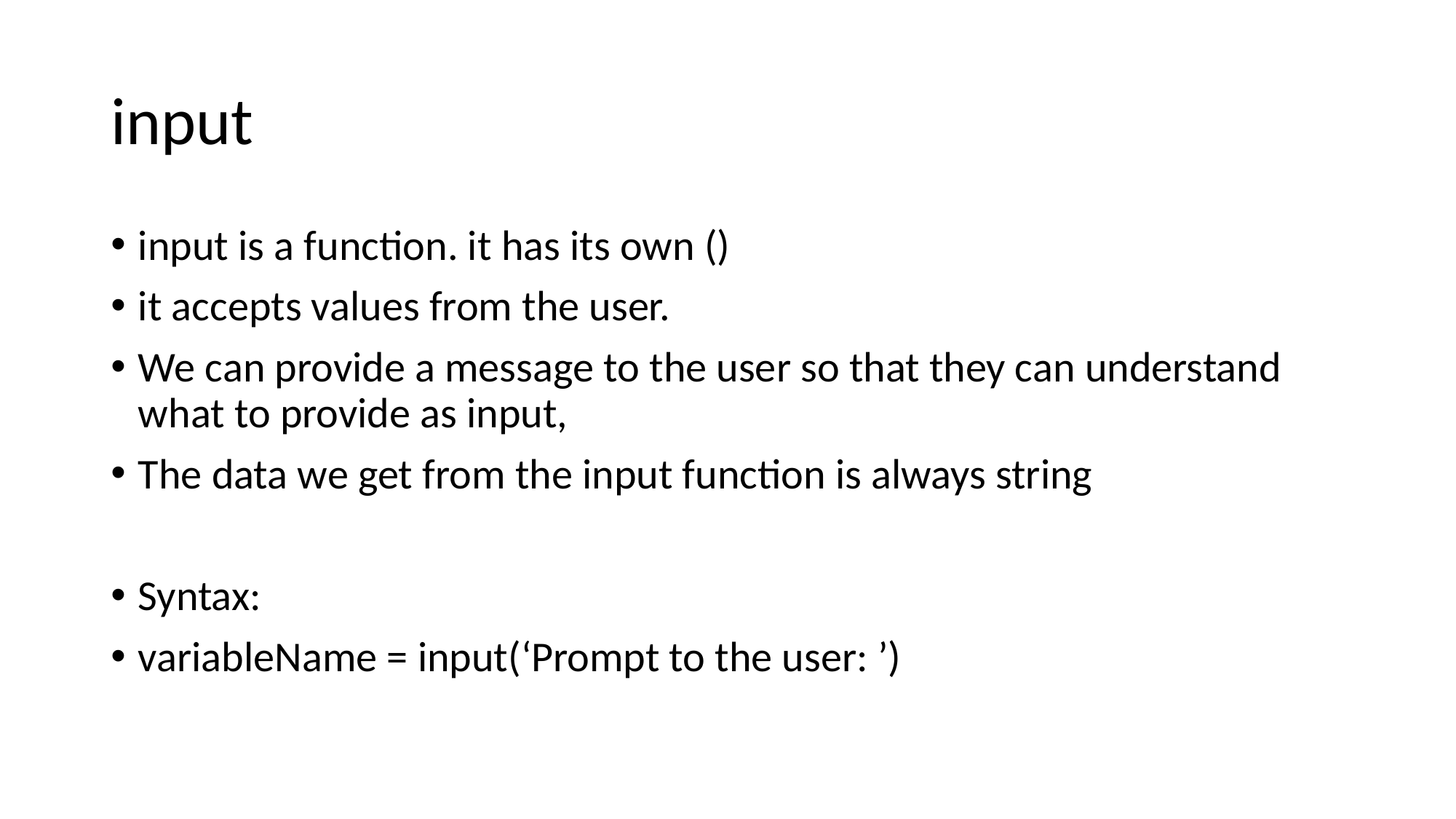

# input
input is a function. it has its own ()
it accepts values from the user.
We can provide a message to the user so that they can understand what to provide as input,
The data we get from the input function is always string

Syntax:
variableName = input(‘Prompt to the user: ’)